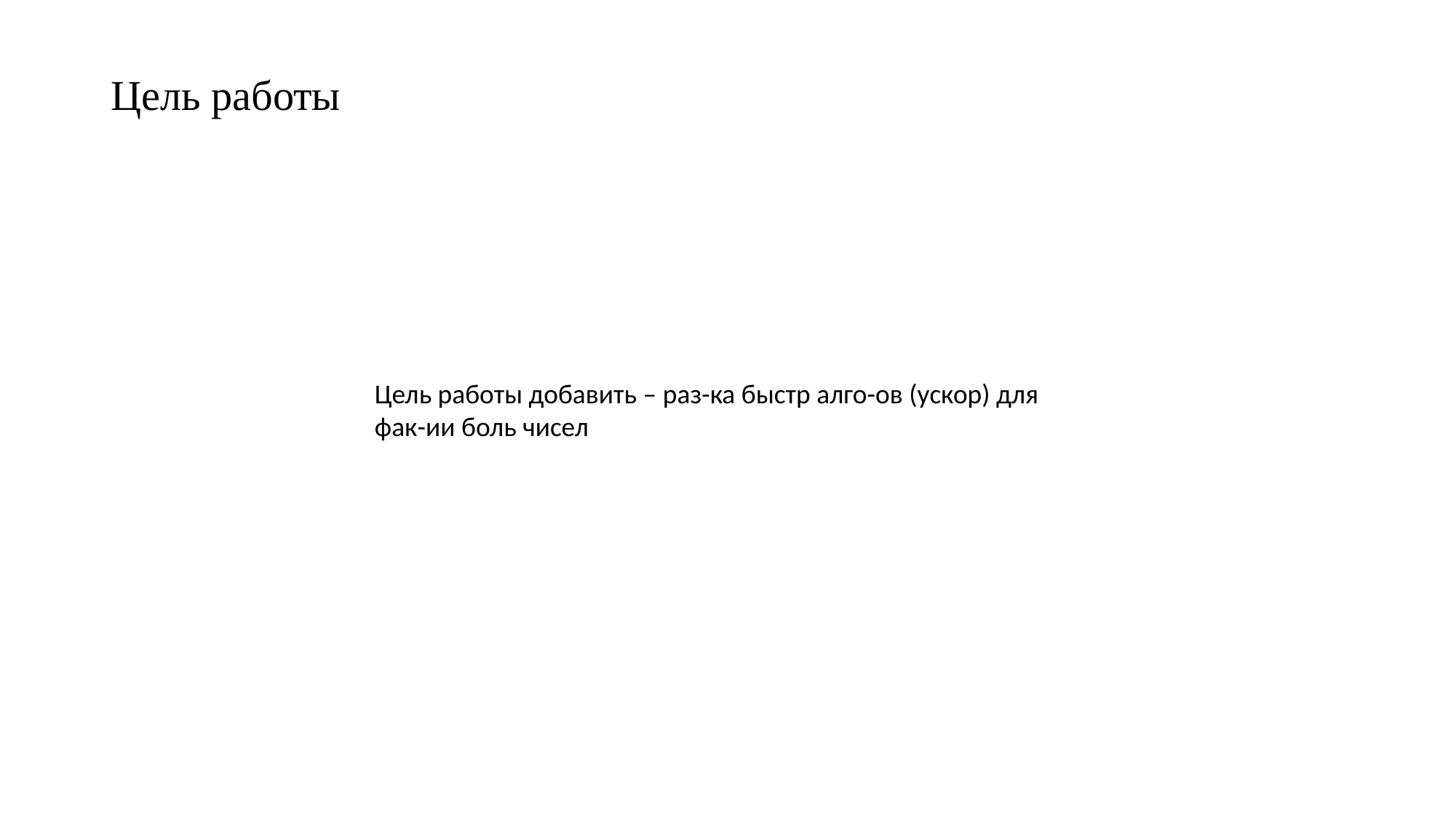

# Цель работы
Цель работы добавить – раз-ка быстр алго-ов (ускор) для фак-ии боль чисел